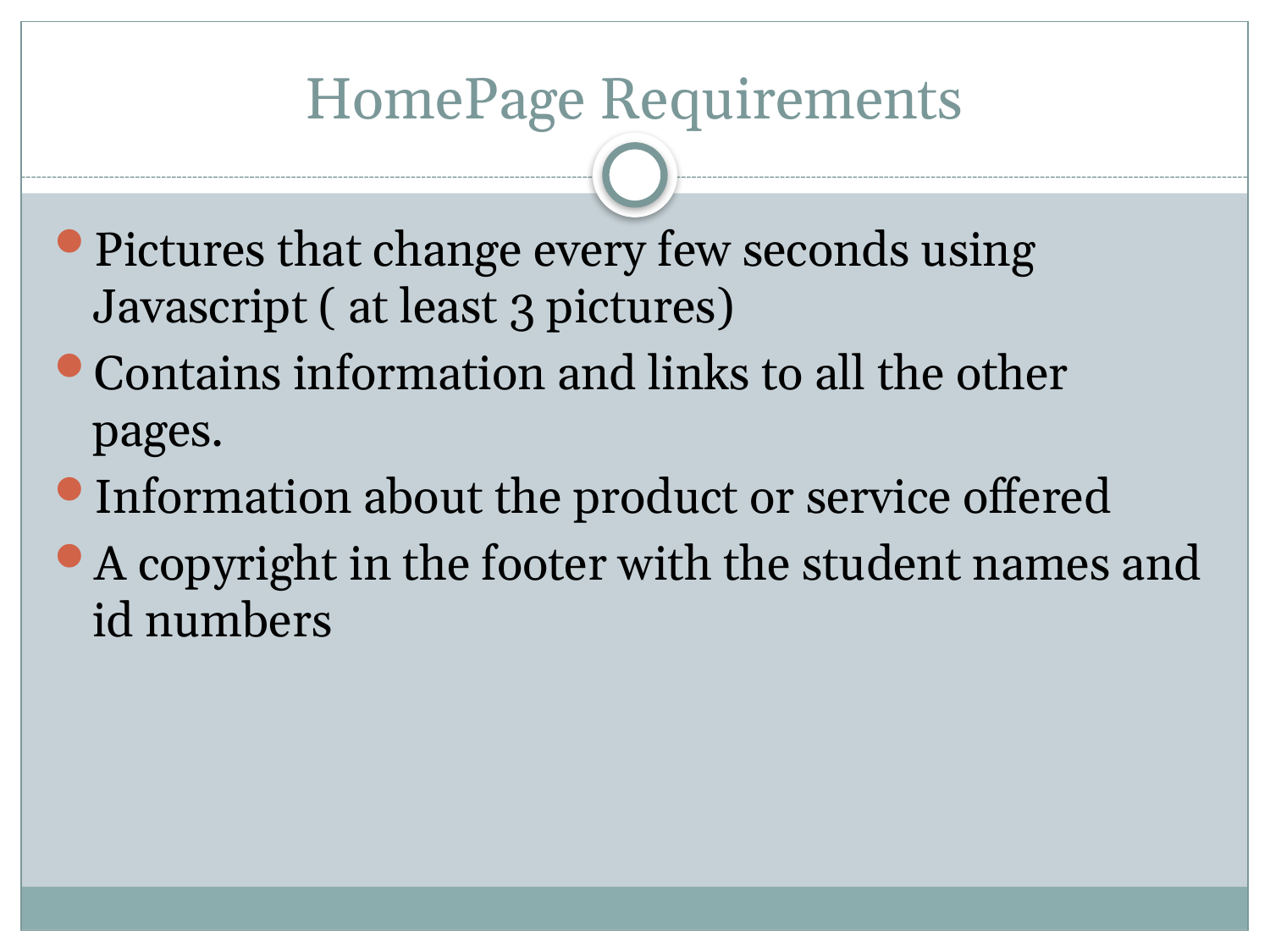

# HomePage Requirements
Pictures that change every few seconds using Javascript ( at least 3 pictures)
Contains information and links to all the other pages.
Information about the product or service offered
A copyright in the footer with the student names and id numbers